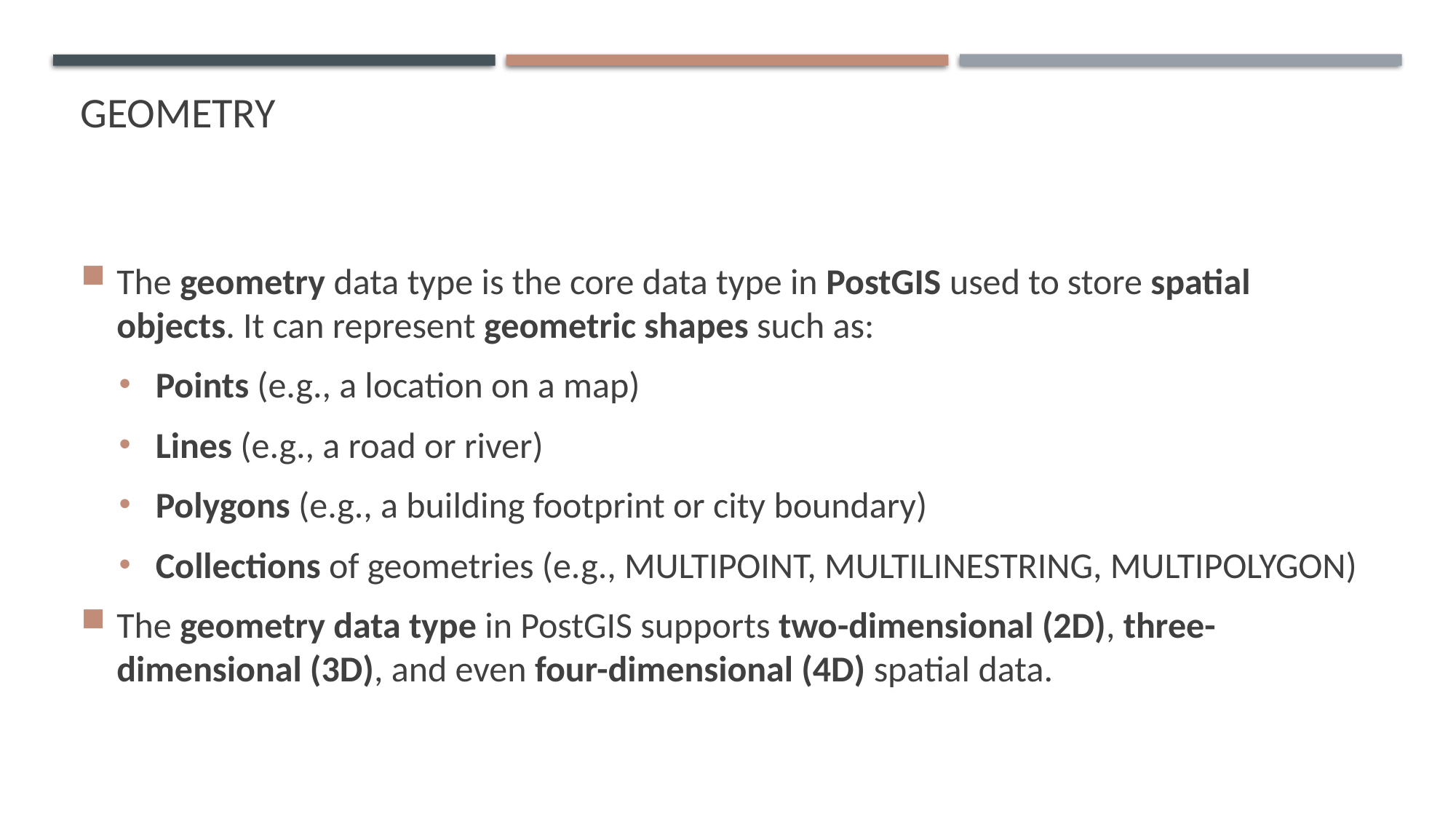

# geometry
The geometry data type is the core data type in PostGIS used to store spatial objects. It can represent geometric shapes such as:
Points (e.g., a location on a map)
Lines (e.g., a road or river)
Polygons (e.g., a building footprint or city boundary)
Collections of geometries (e.g., MULTIPOINT, MULTILINESTRING, MULTIPOLYGON)
The geometry data type in PostGIS supports two-dimensional (2D), three-dimensional (3D), and even four-dimensional (4D) spatial data.